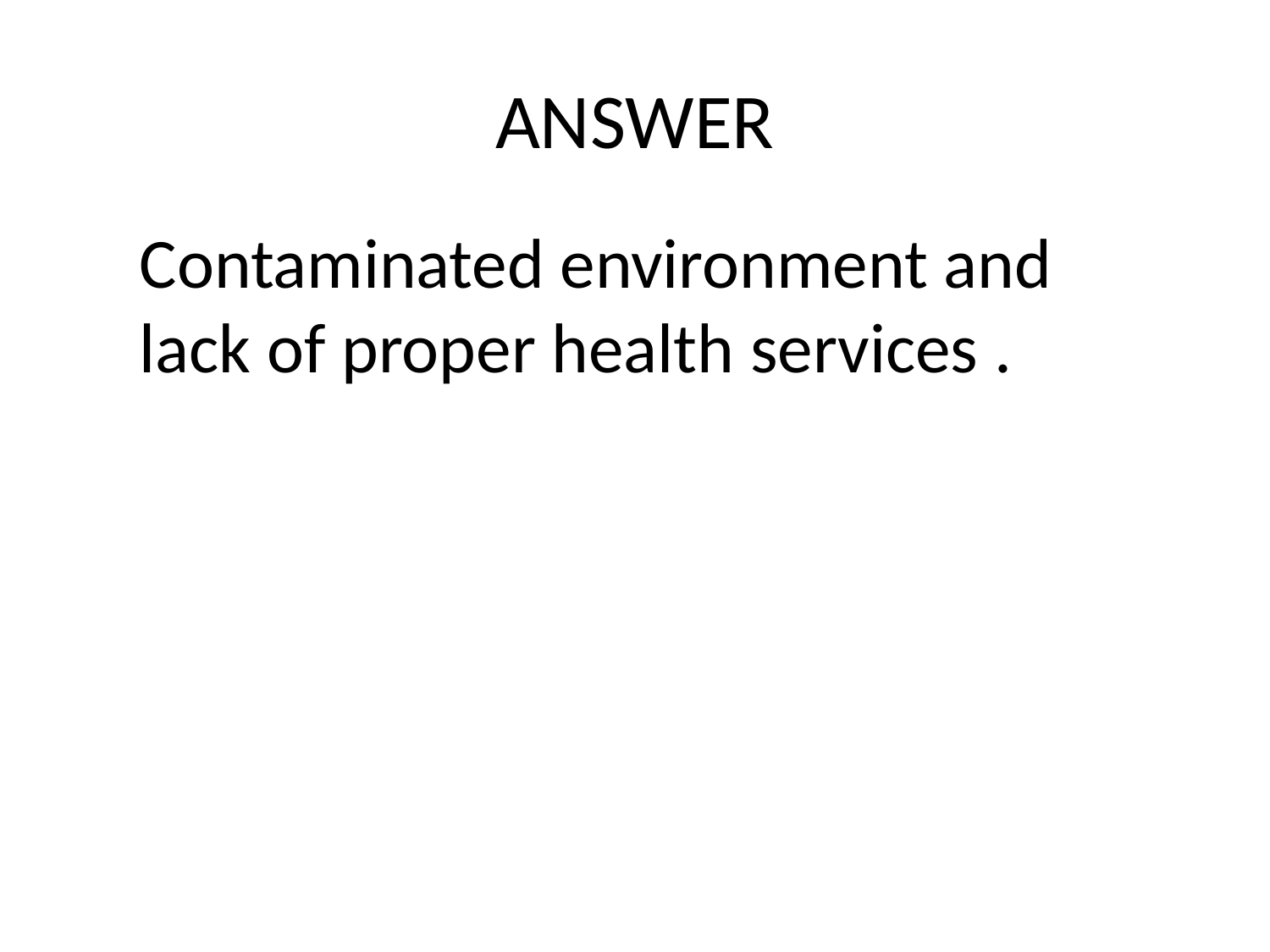

# ANSWER
Contaminated environment and lack of proper health services .